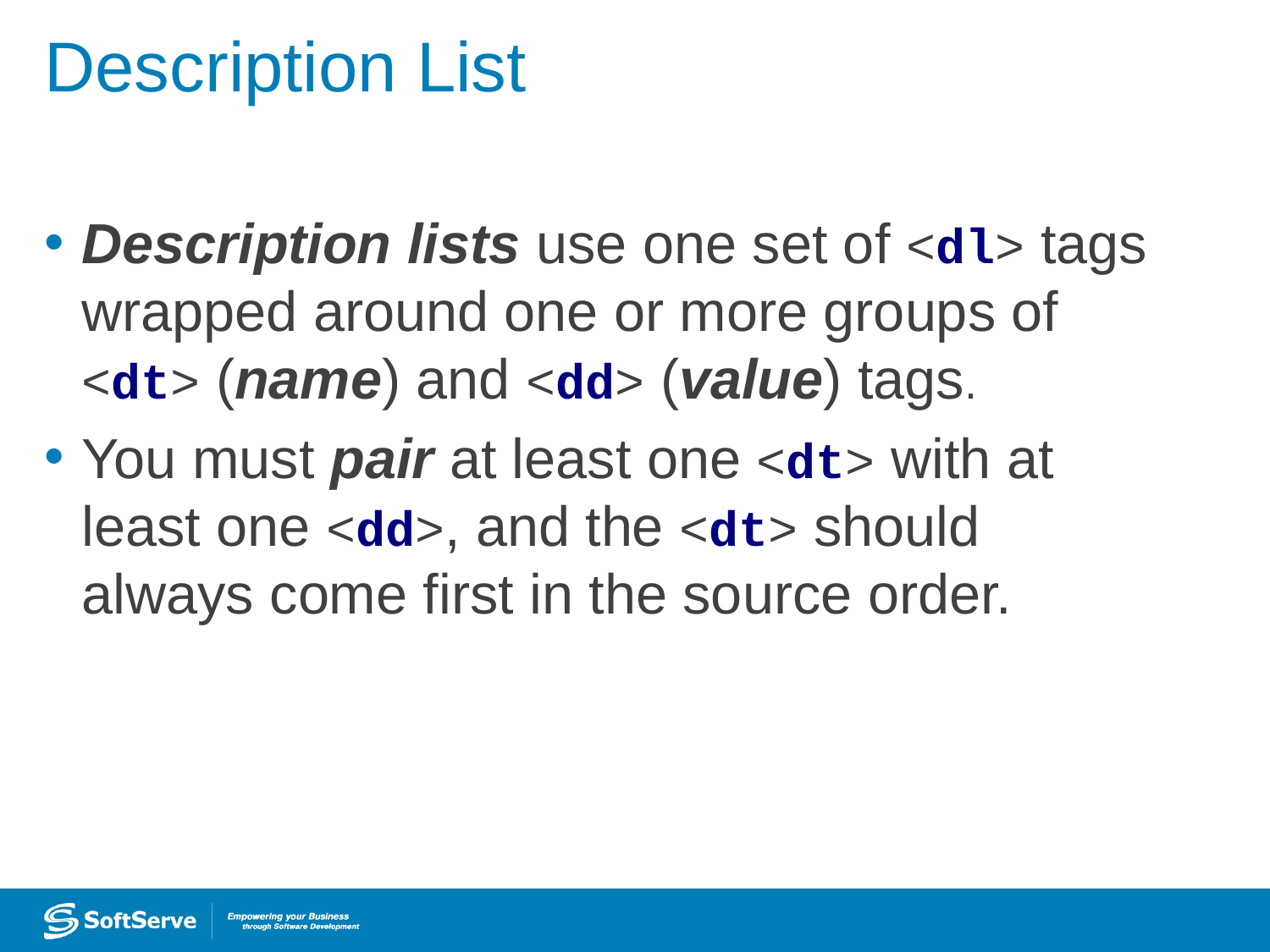

# Description List
Description lists use one set of <dl> tags wrapped around one or more groups of <dt> (name) and <dd> (value) tags.
You must pair at least one <dt> with at least one <dd>, and the <dt> should always come first in the source order.